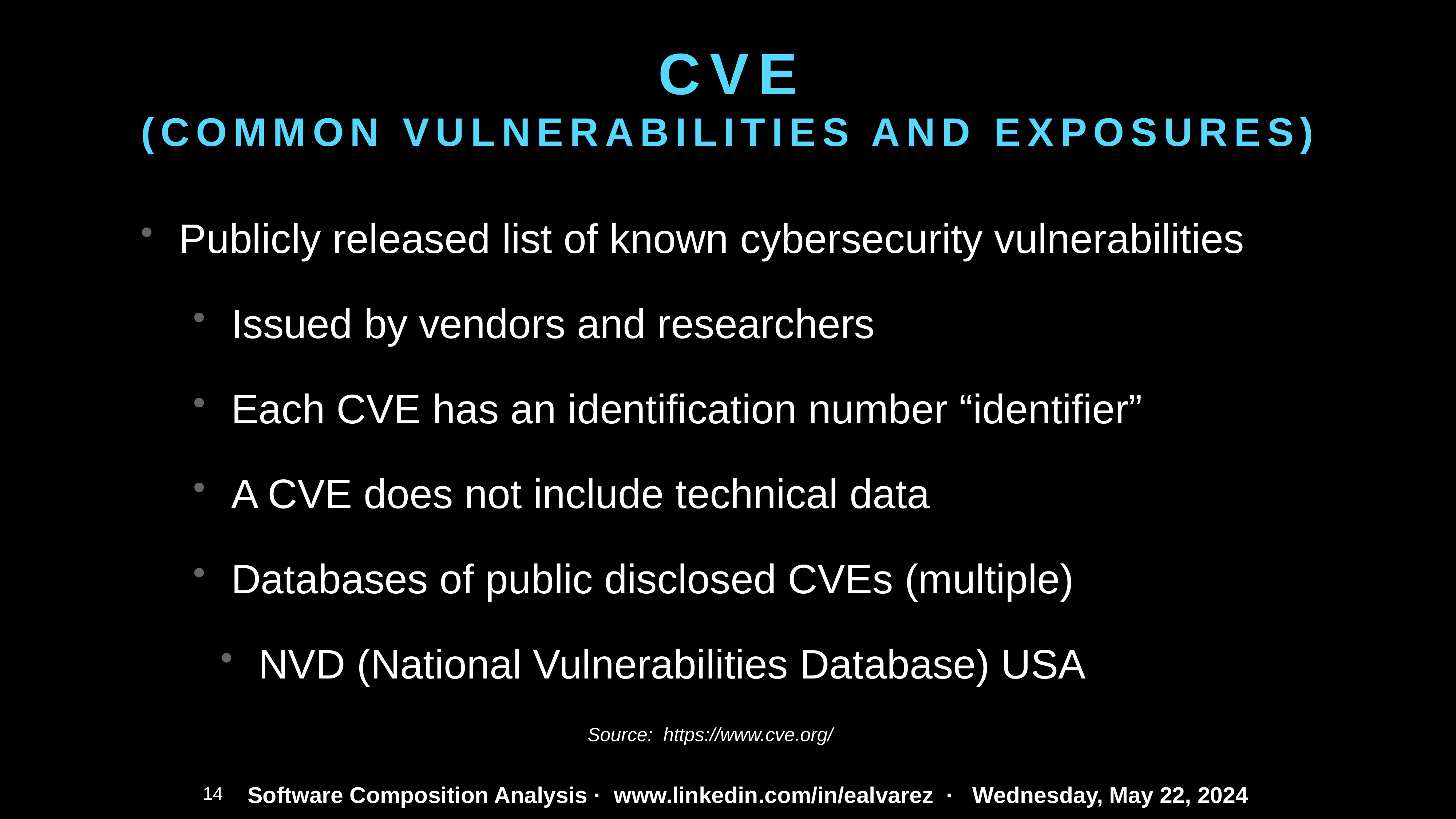

# CVE
(Common Vulnerabilities and Exposures)
Publicly released list of known cybersecurity vulnerabilities
Issued by vendors and researchers
Each CVE has an identification number “identifier”
A CVE does not include technical data
Databases of public disclosed CVEs (multiple)
NVD (National Vulnerabilities Database) USA
Source:  https://www.cve.org/
Software Composition Analysis ·  www.linkedin.com/in/ealvarez  ·   Wednesday, May 22, 2024
14